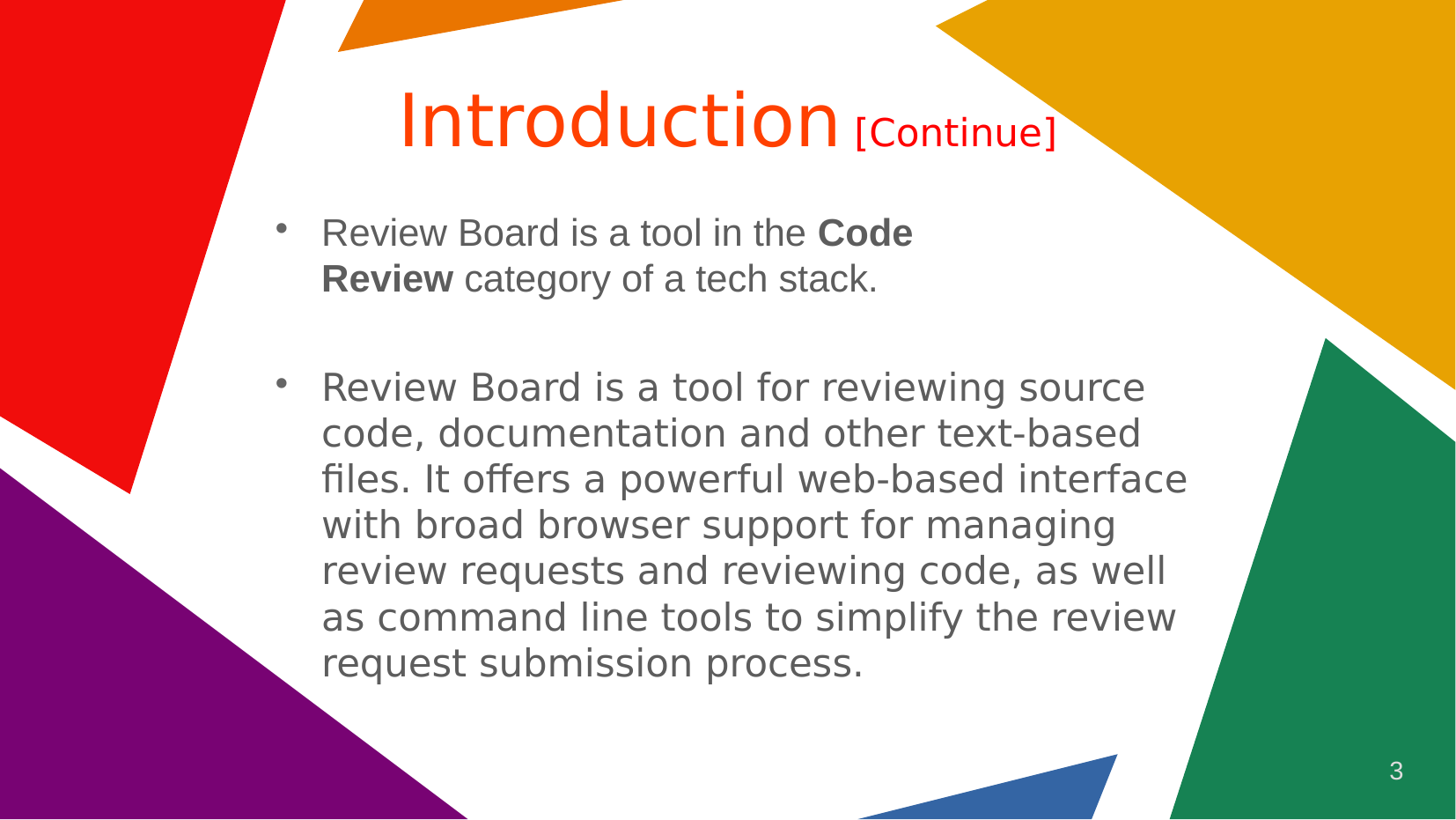

# Introduction [Continue]
Review Board is a tool in the Code Review category of a tech stack.
Review Board is a tool for reviewing source code, documentation and other text-based files. It offers a powerful web-based interface with broad browser support for managing review requests and reviewing code, as well as command line tools to simplify the review request submission process.
3